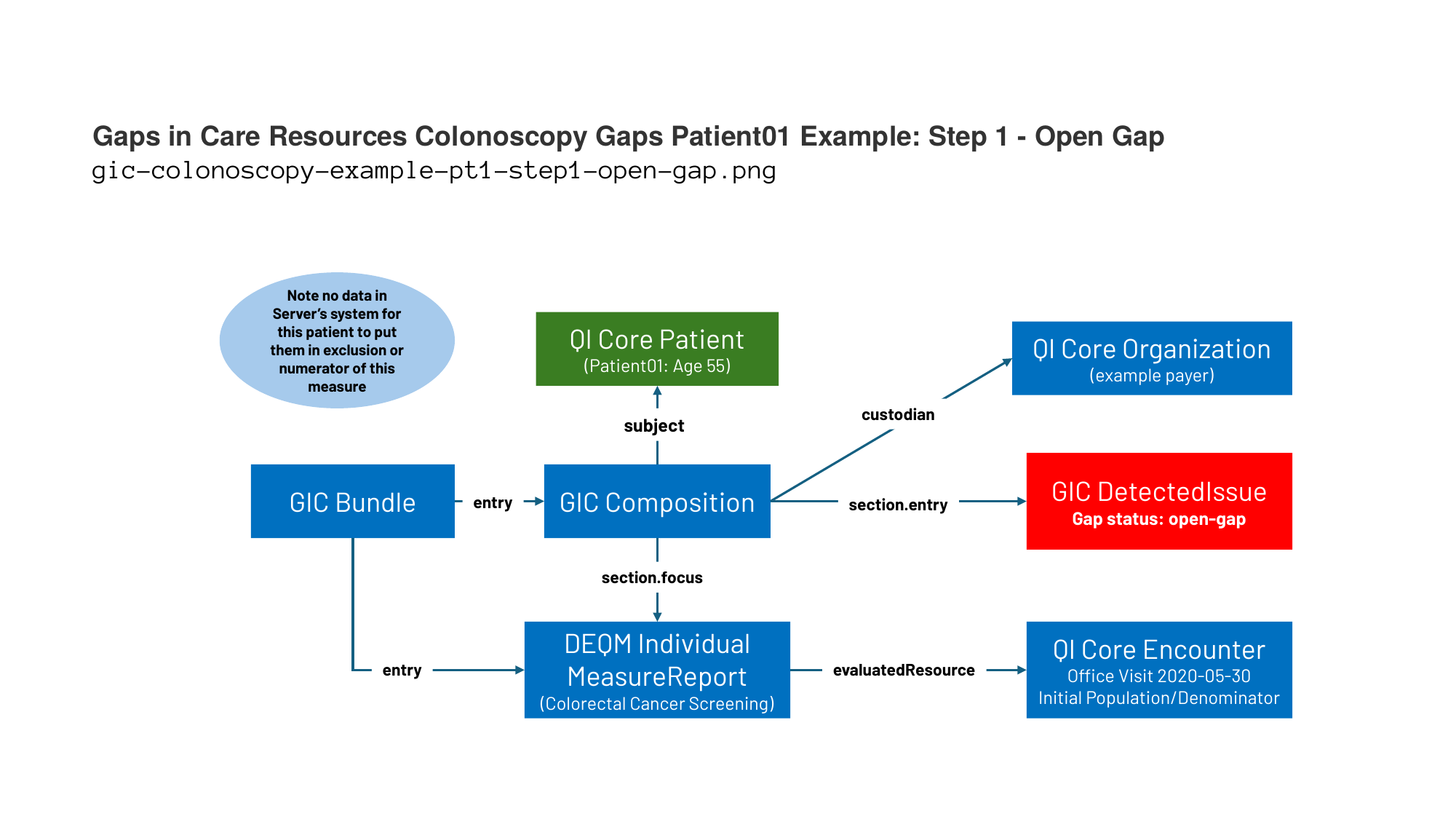

Gaps in Care Resources Colonoscopy Gaps Patient01 Example: Step 1 - Open Gap
gic-colonoscopy-example-pt1-step1-open-gap.png
Note no data in Server’s system for this patient to put them in exclusion or numerator of this measure
QI Core Patient
(Patient01: Age 55)
QI Core Organization
(example payer)
custodian
subject
GIC DetectedIssue
Gap status: open-gap
GIC Bundle
GIC Composition
entry
section.entry
section.focus
DEQM Individual MeasureReport
(Colorectal Cancer Screening)
QI Core Encounter
Office Visit 2020-05-30
Initial Population/Denominator
entry
evaluatedResource